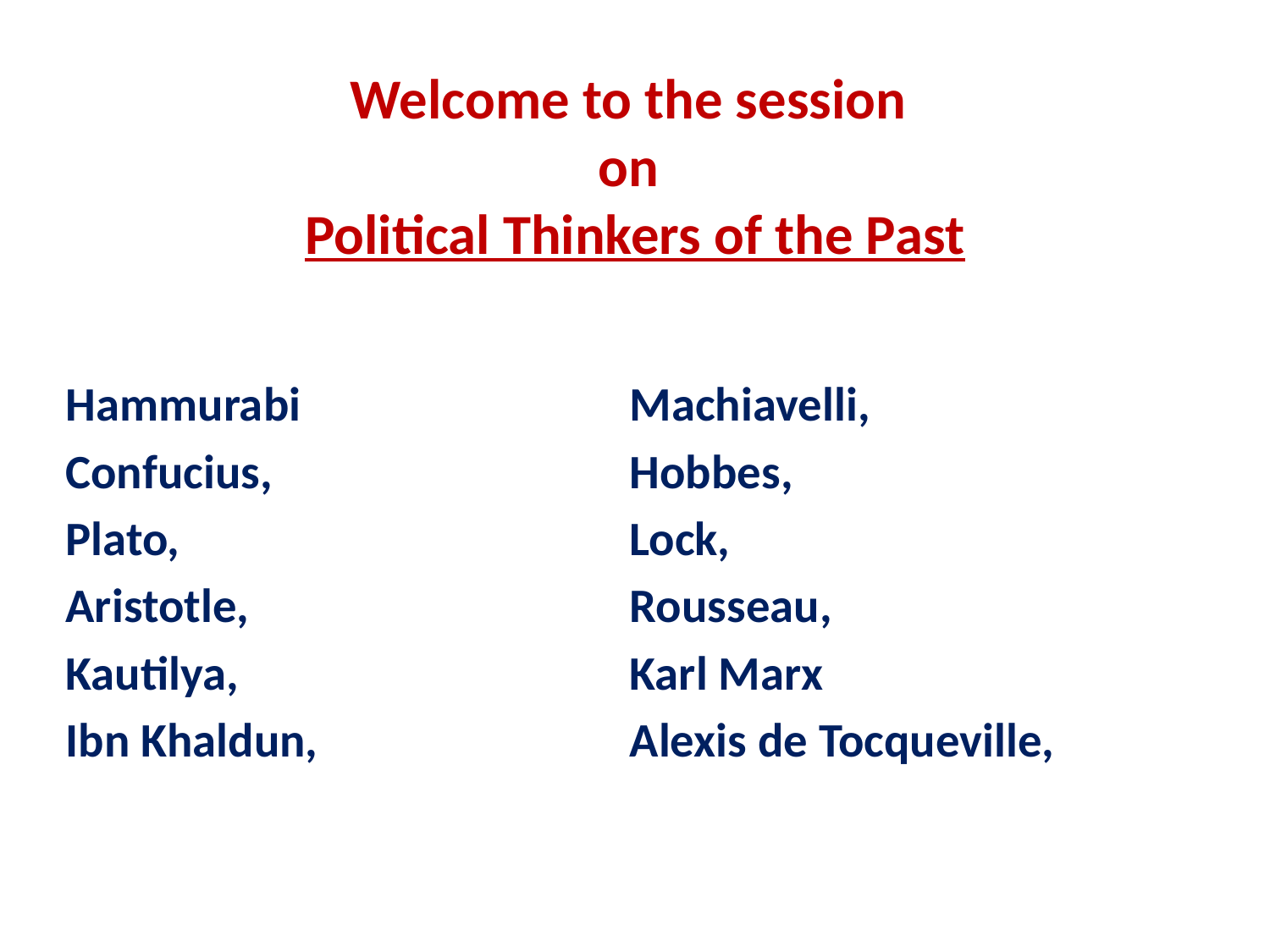

# Welcome to the session on Political Thinkers of the Past

Hammurabi
Confucius,
Plato,
Aristotle,
Kautilya,
Ibn Khaldun,

Machiavelli,
Hobbes,
Lock,
Rousseau,
Karl Marx
Alexis de Tocqueville,